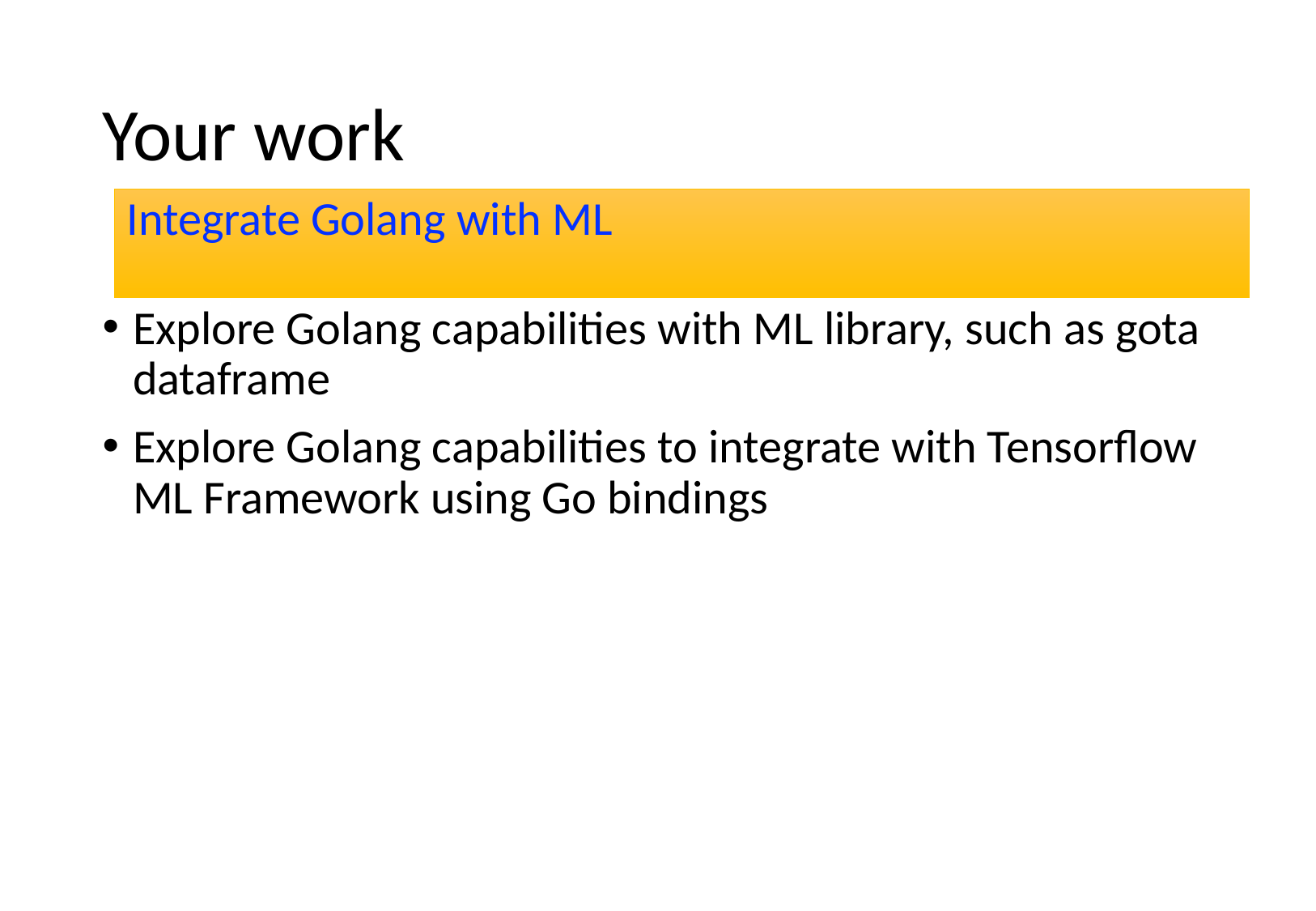

# Your work
Integrate Golang with ML
Explore Golang capabilities with ML library, such as gota dataframe
Explore Golang capabilities to integrate with Tensorflow ML Framework using Go bindings